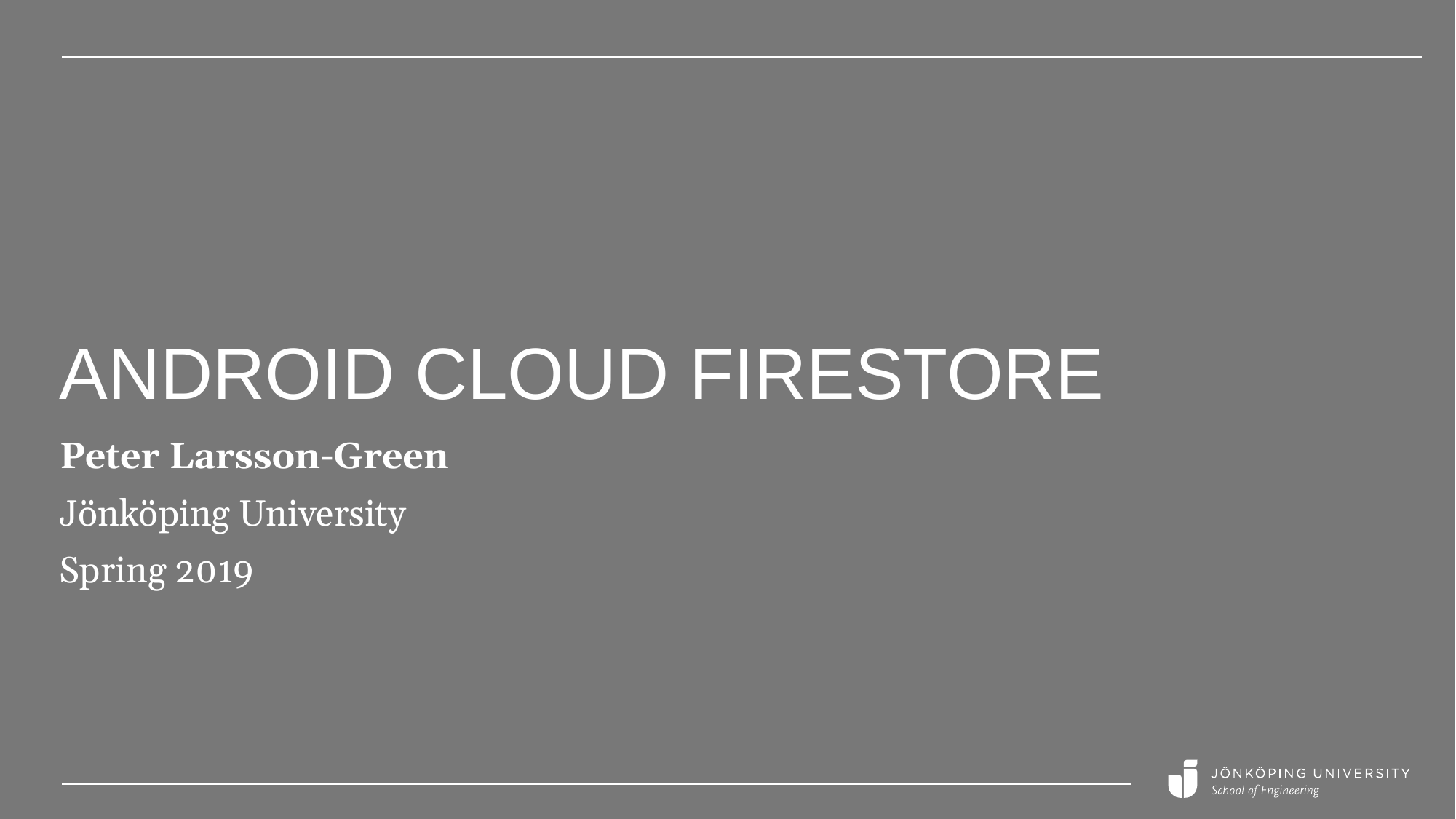

# Android Cloud Firestore
Peter Larsson-Green
Jönköping University
Spring 2019